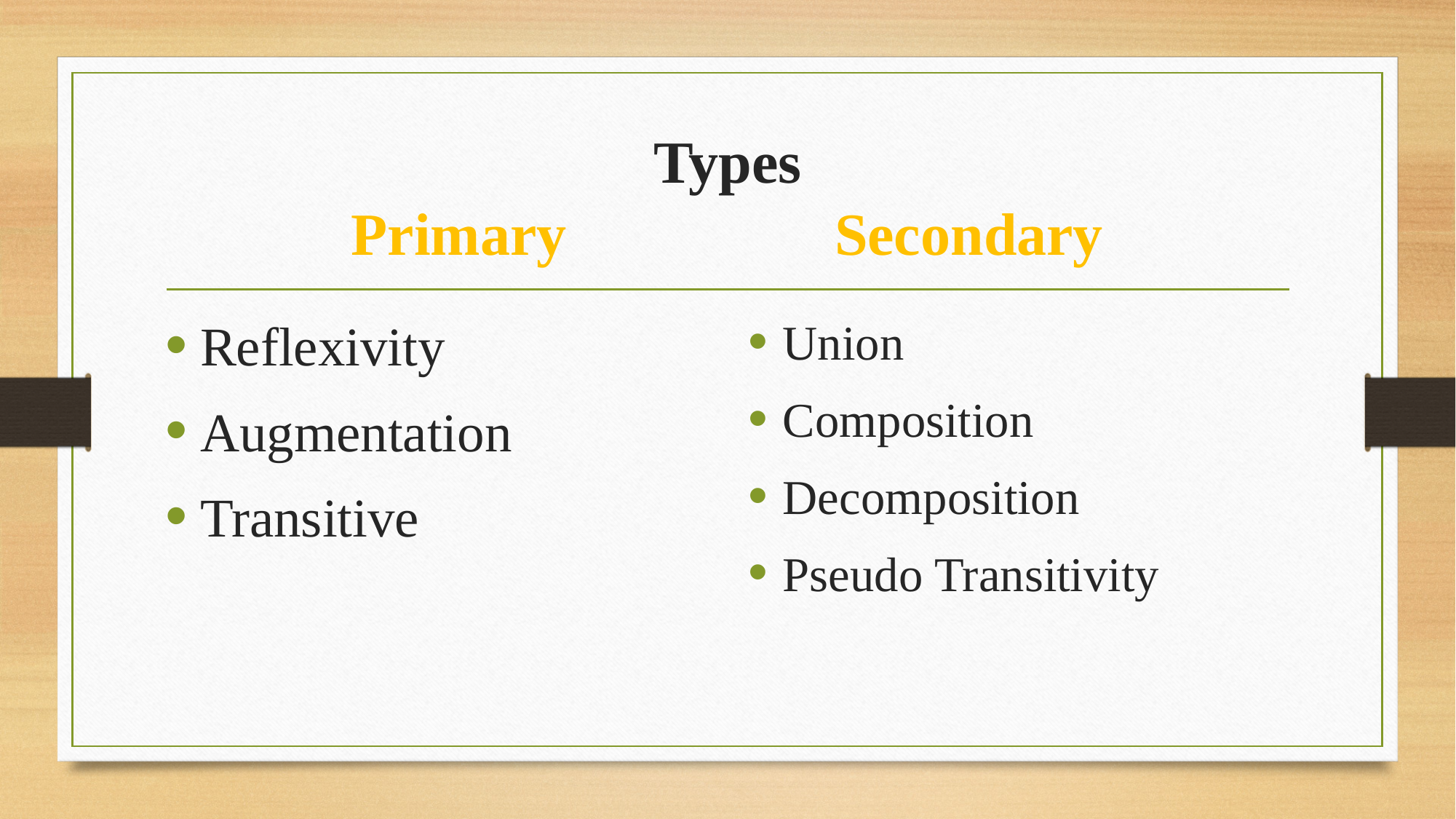

# Types Primary                  Secondary
Reflexivity
Augmentation
Transitive

Union
Composition
Decomposition
Pseudo Transitivity